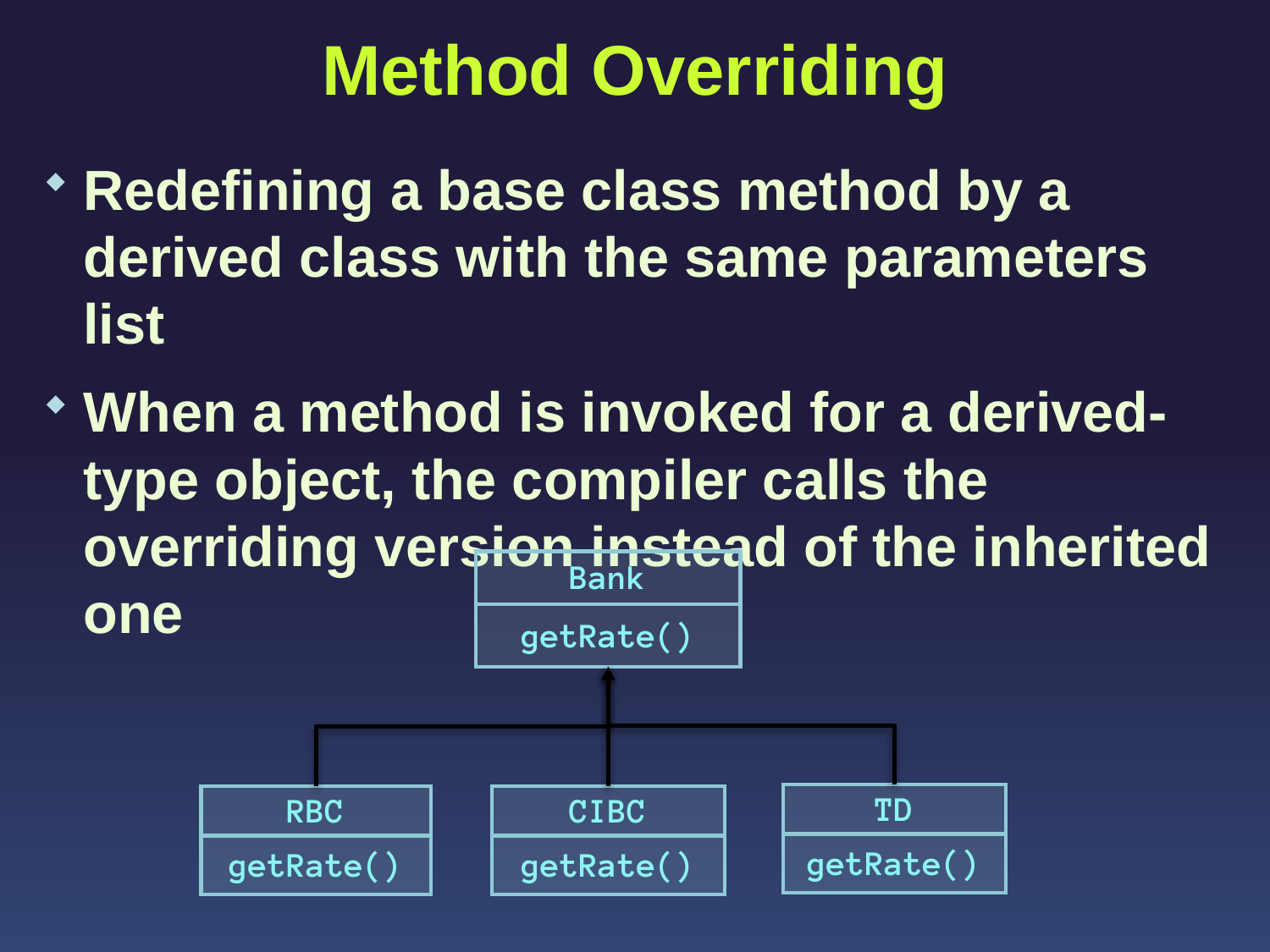

# Method Overriding
Redefining a base class method by a derived class with the same parameters list
When a method is invoked for a derived-type object, the compiler calls the overriding version instead of the inherited one

Bank
getRate()
TD
RBC
CIBC
getRate()
getRate()
getRate()